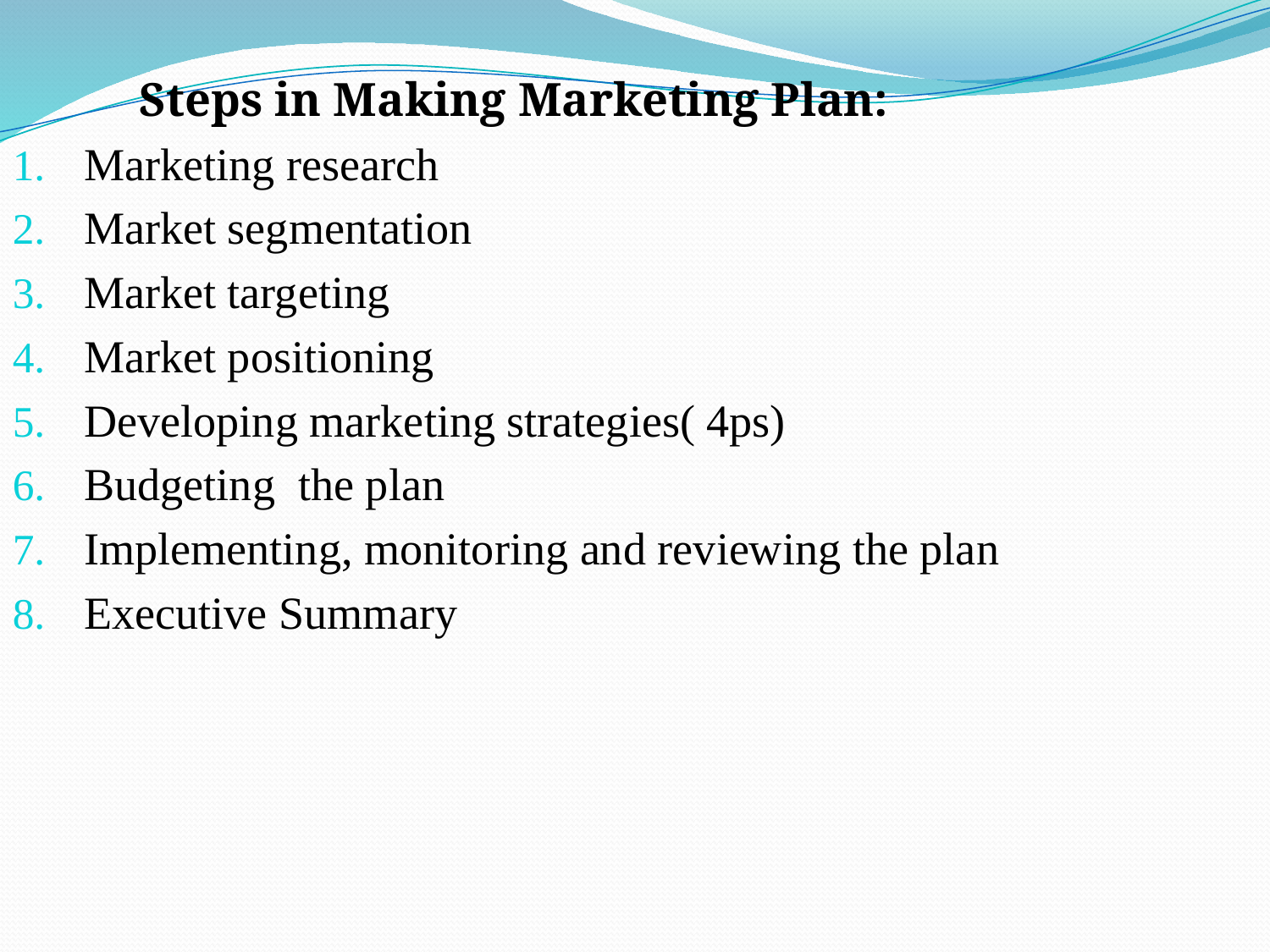

Steps in Making Marketing Plan:
Marketing research
Market segmentation
Market targeting
Market positioning
Developing marketing strategies( 4ps)
Budgeting  the plan
Implementing, monitoring and reviewing the plan
Executive Summary